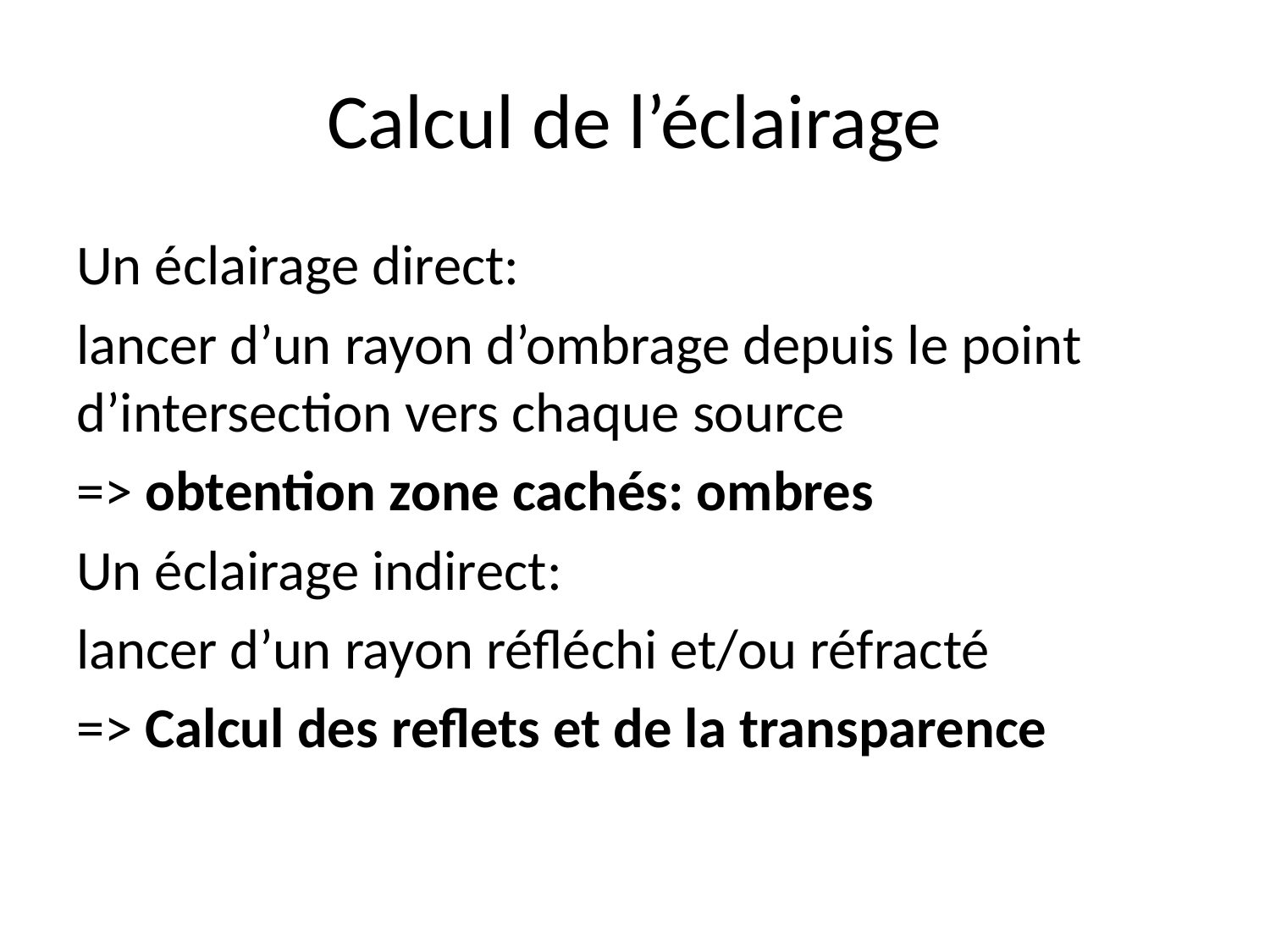

# Calcul de l’éclairage
Un éclairage direct:
lancer d’un rayon d’ombrage depuis le point d’intersection vers chaque source
=> obtention zone cachés: ombres
Un éclairage indirect:
lancer d’un rayon réfléchi et/ou réfracté
=> Calcul des reflets et de la transparence